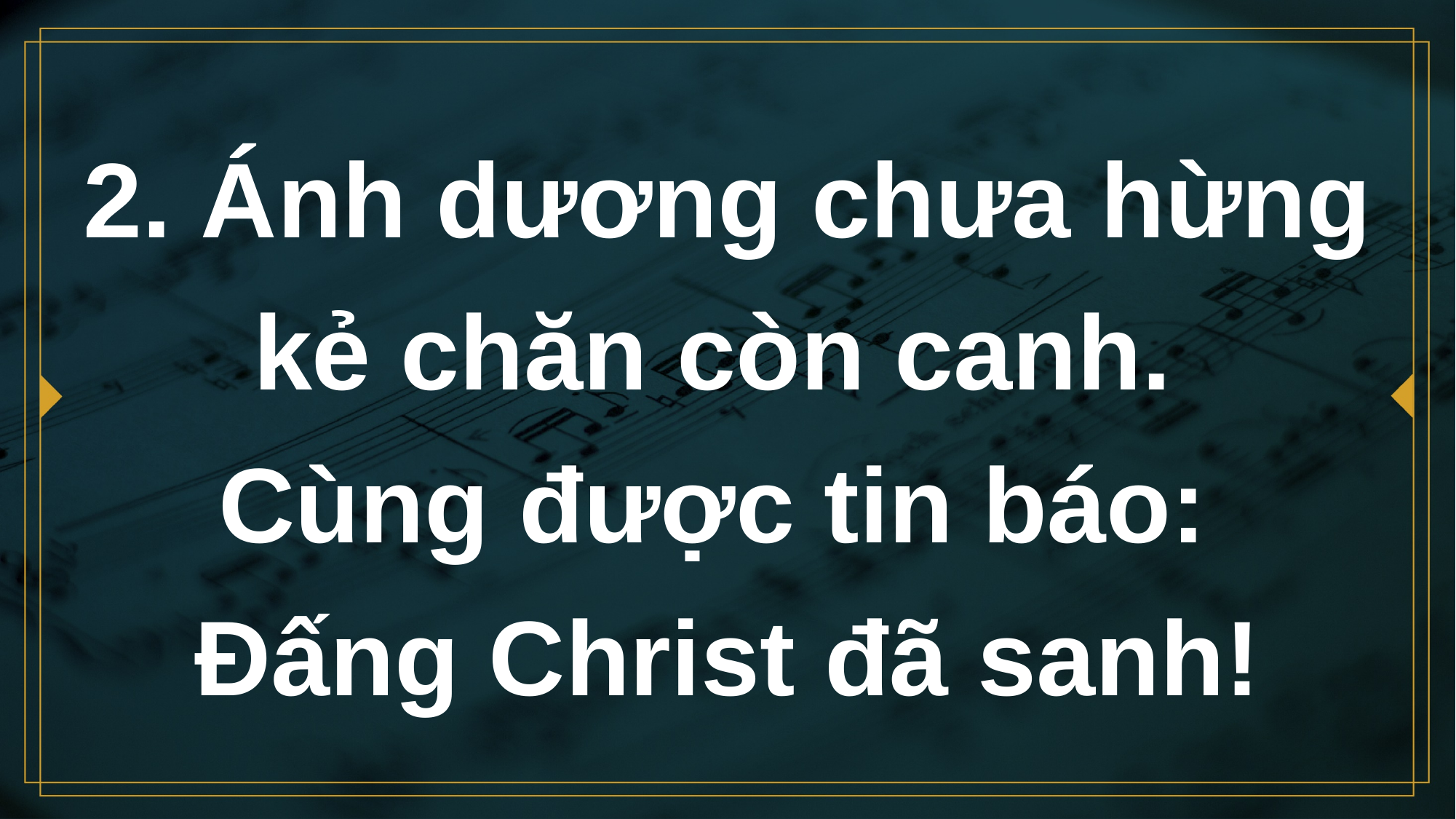

# 2. Ánh dương chưa hừng kẻ chăn còn canh. Cùng được tin báo: Đấng Christ đã sanh!